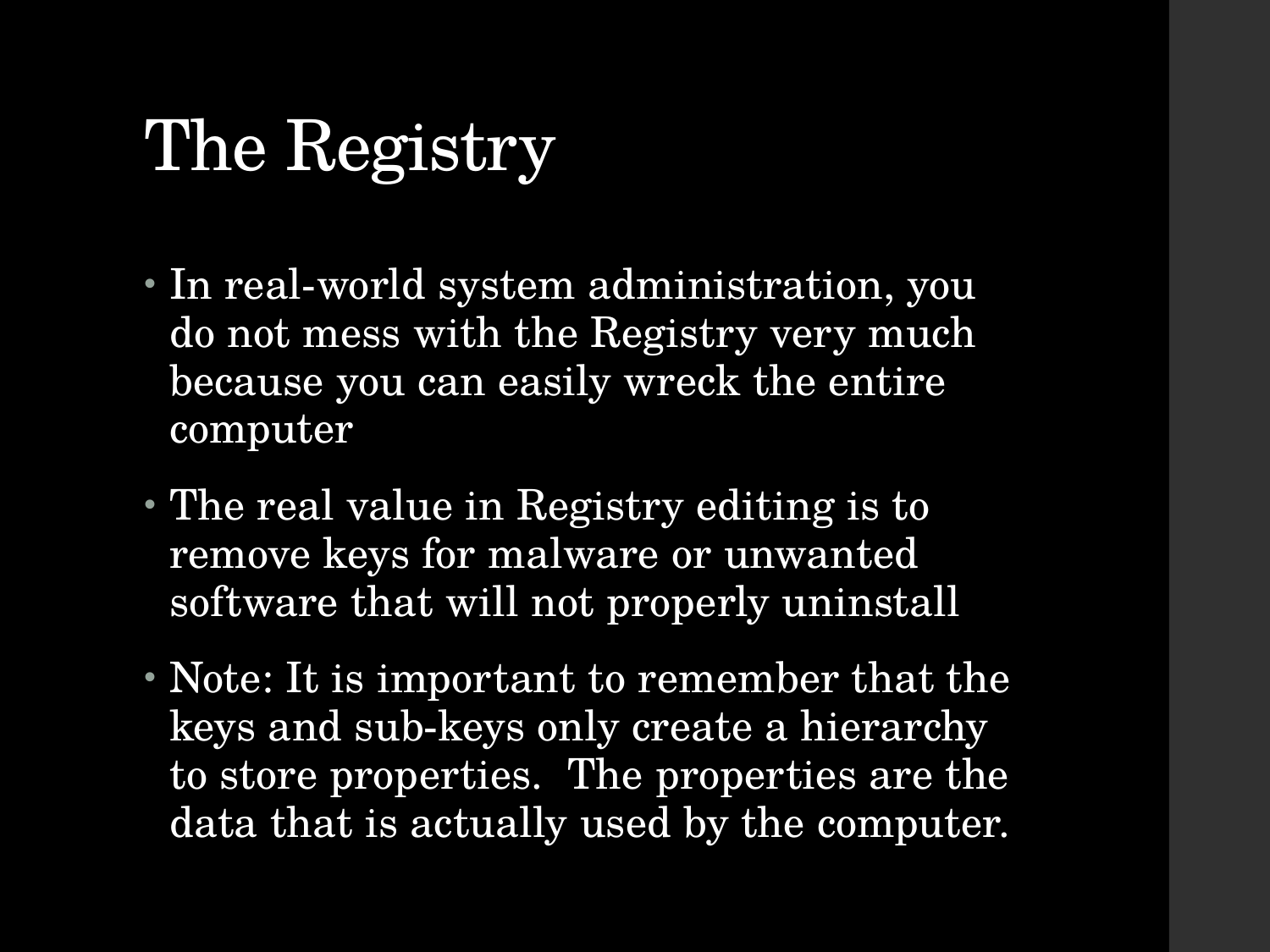

# The Registry
In real-world system administration, you do not mess with the Registry very much because you can easily wreck the entire computer
The real value in Registry editing is to remove keys for malware or unwanted software that will not properly uninstall
Note: It is important to remember that the keys and sub-keys only create a hierarchy to store properties.  The properties are the data that is actually used by the computer.